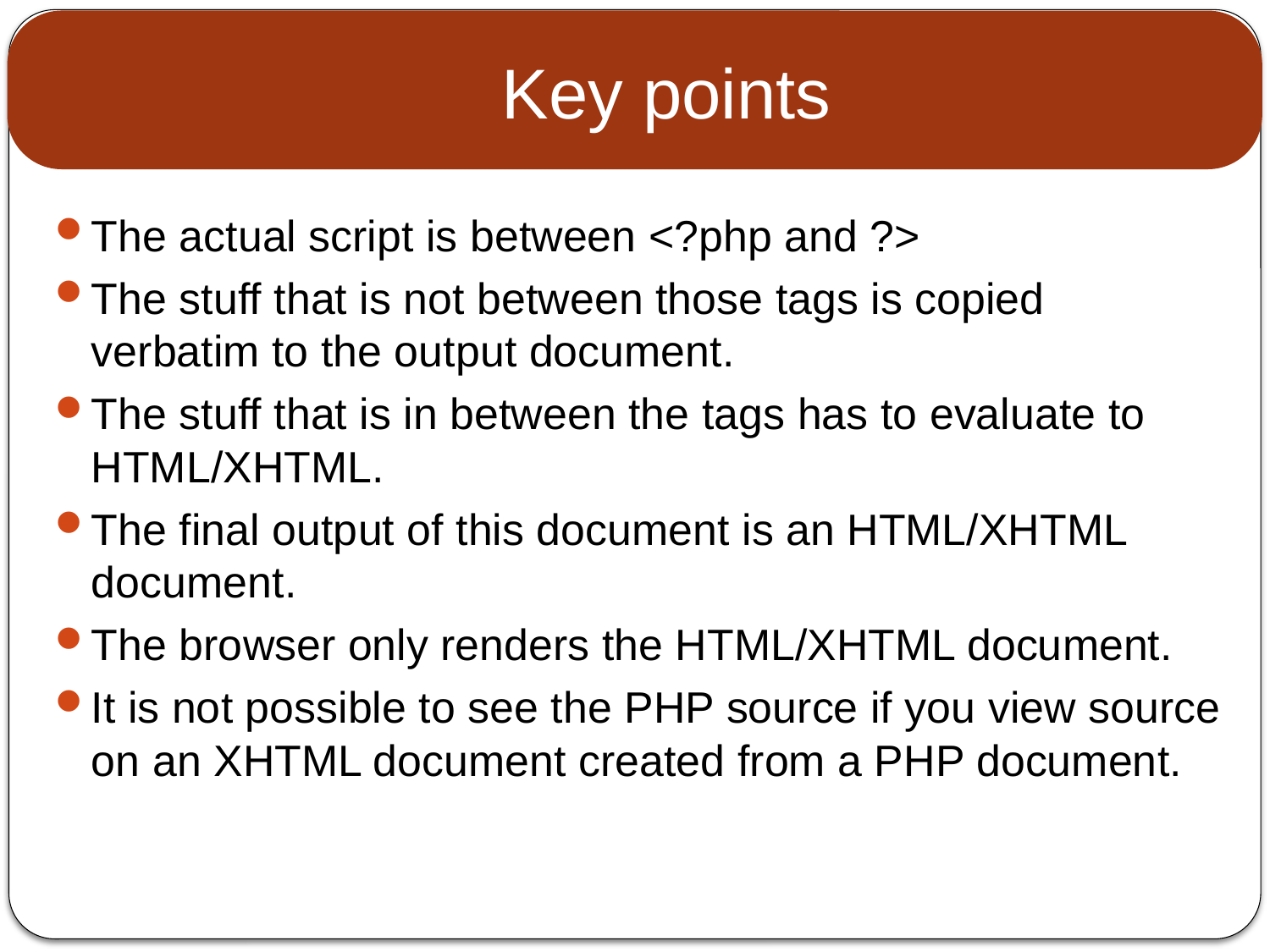

# Key points
The actual script is between <?php and ?>
The stuff that is not between those tags is copied verbatim to the output document.
The stuff that is in between the tags has to evaluate to HTML/XHTML.
The final output of this document is an HTML/XHTML document.
The browser only renders the HTML/XHTML document.
It is not possible to see the PHP source if you view source on an XHTML document created from a PHP document.